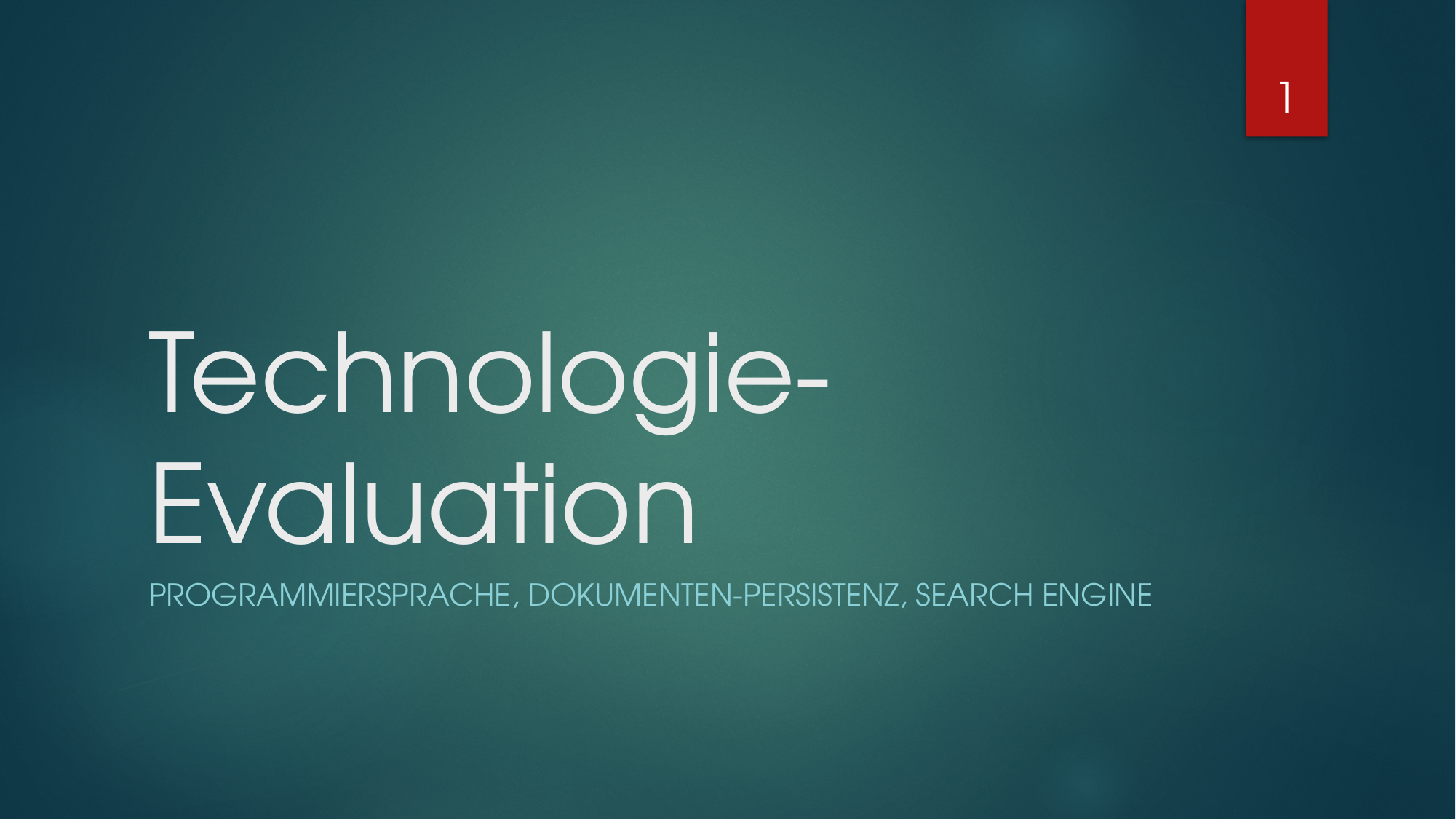

1
# Technologie-Evaluation
Programmiersprache, Dokumenten-Persistenz, Search Engine